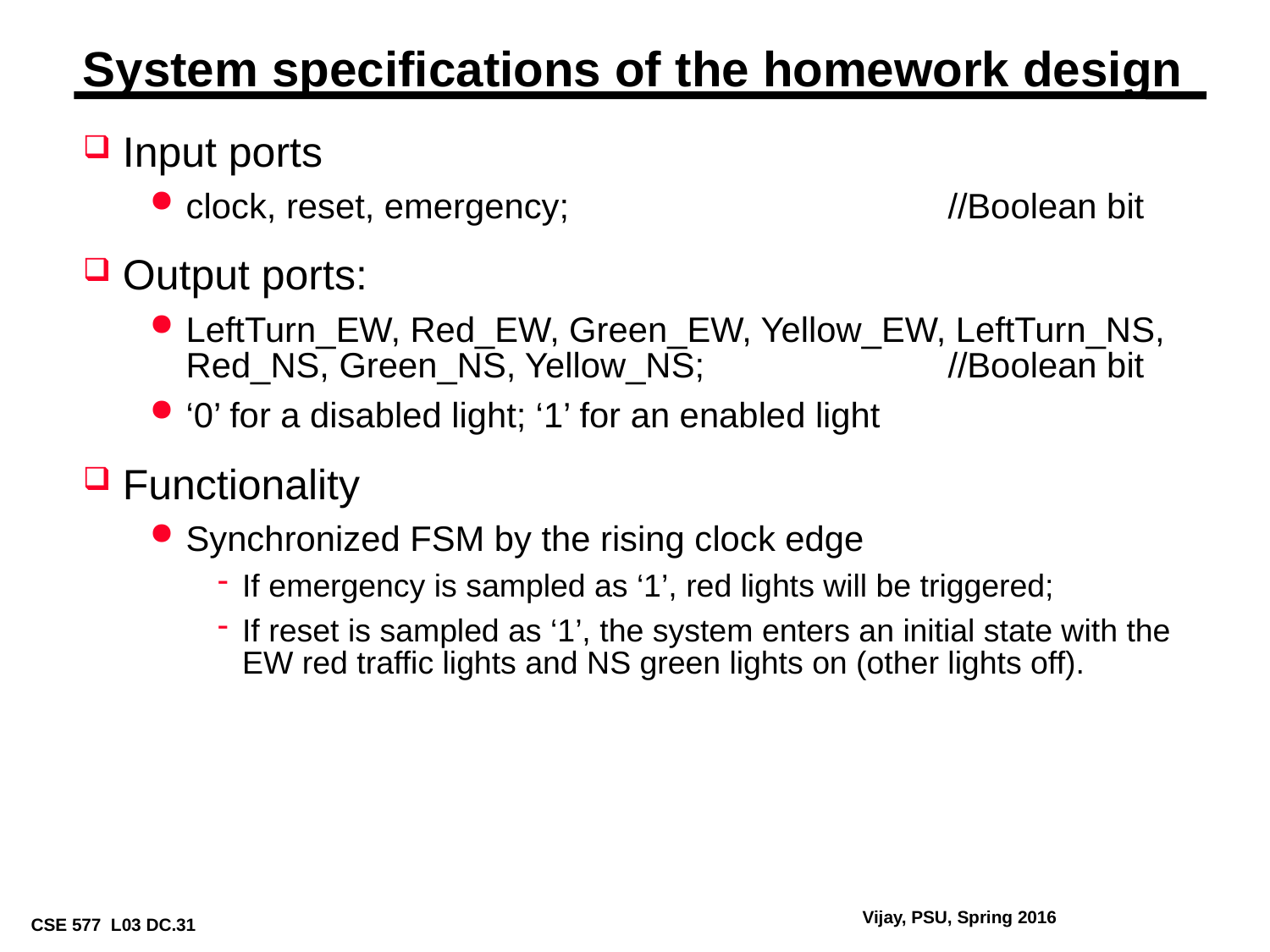

# System specifications of the homework design
Input ports
clock, reset, emergency; 			//Boolean bit
Output ports:
LeftTurn_EW, Red_EW, Green_EW, Yellow_EW, LeftTurn_NS, Red_NS, Green_NS, Yellow_NS; 		//Boolean bit
‘0’ for a disabled light; ‘1’ for an enabled light
Functionality
Synchronized FSM by the rising clock edge
If emergency is sampled as ‘1’, red lights will be triggered;
If reset is sampled as ‘1’, the system enters an initial state with the EW red traffic lights and NS green lights on (other lights off).